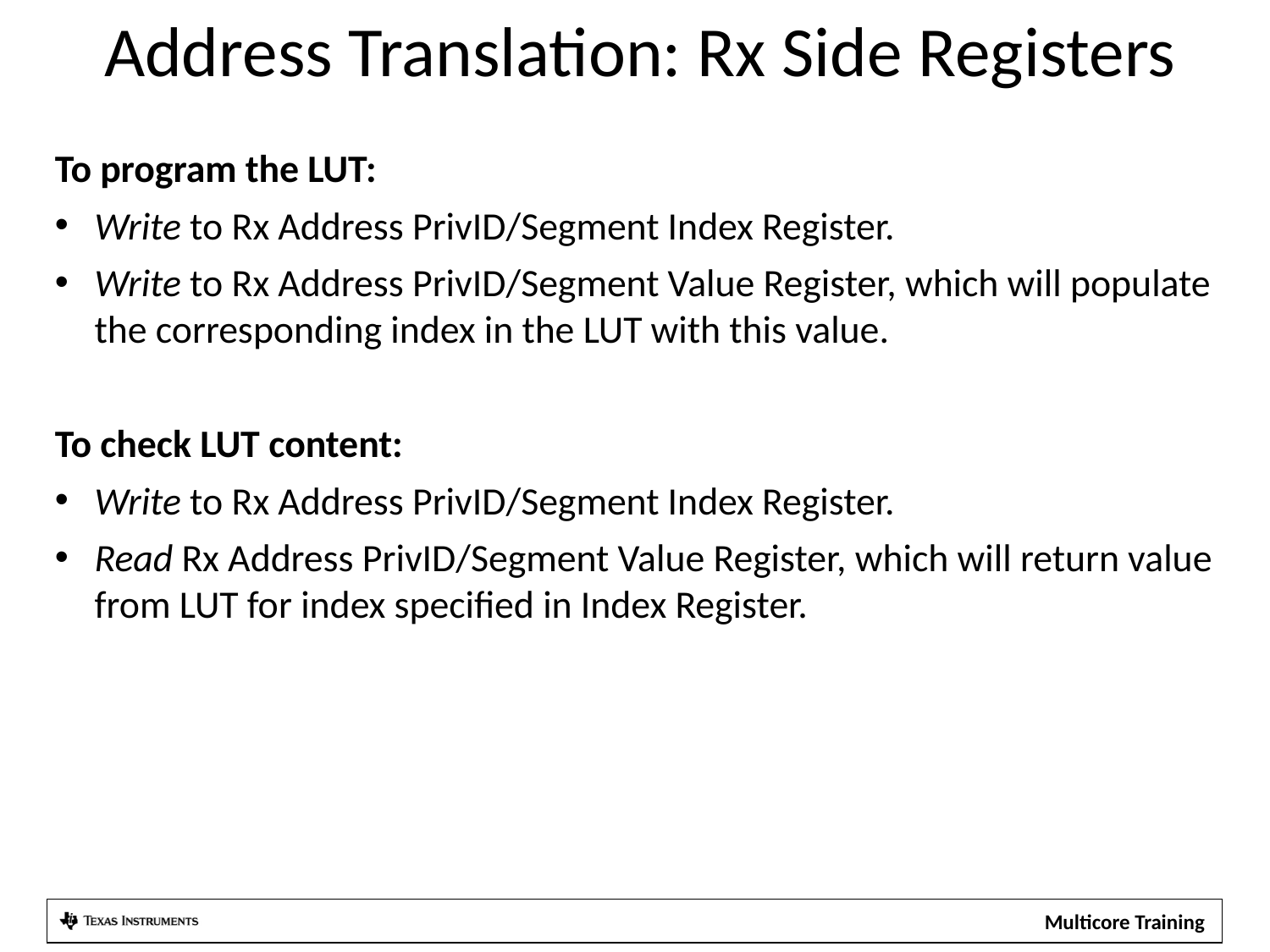

Address Translation: Rx Side Registers
To program the LUT:
Write to Rx Address PrivID/Segment Index Register.
Write to Rx Address PrivID/Segment Value Register, which will populate the corresponding index in the LUT with this value.

To check LUT content:
Write to Rx Address PrivID/Segment Index Register.
Read Rx Address PrivID/Segment Value Register, which will return value from LUT for index specified in Index Register.